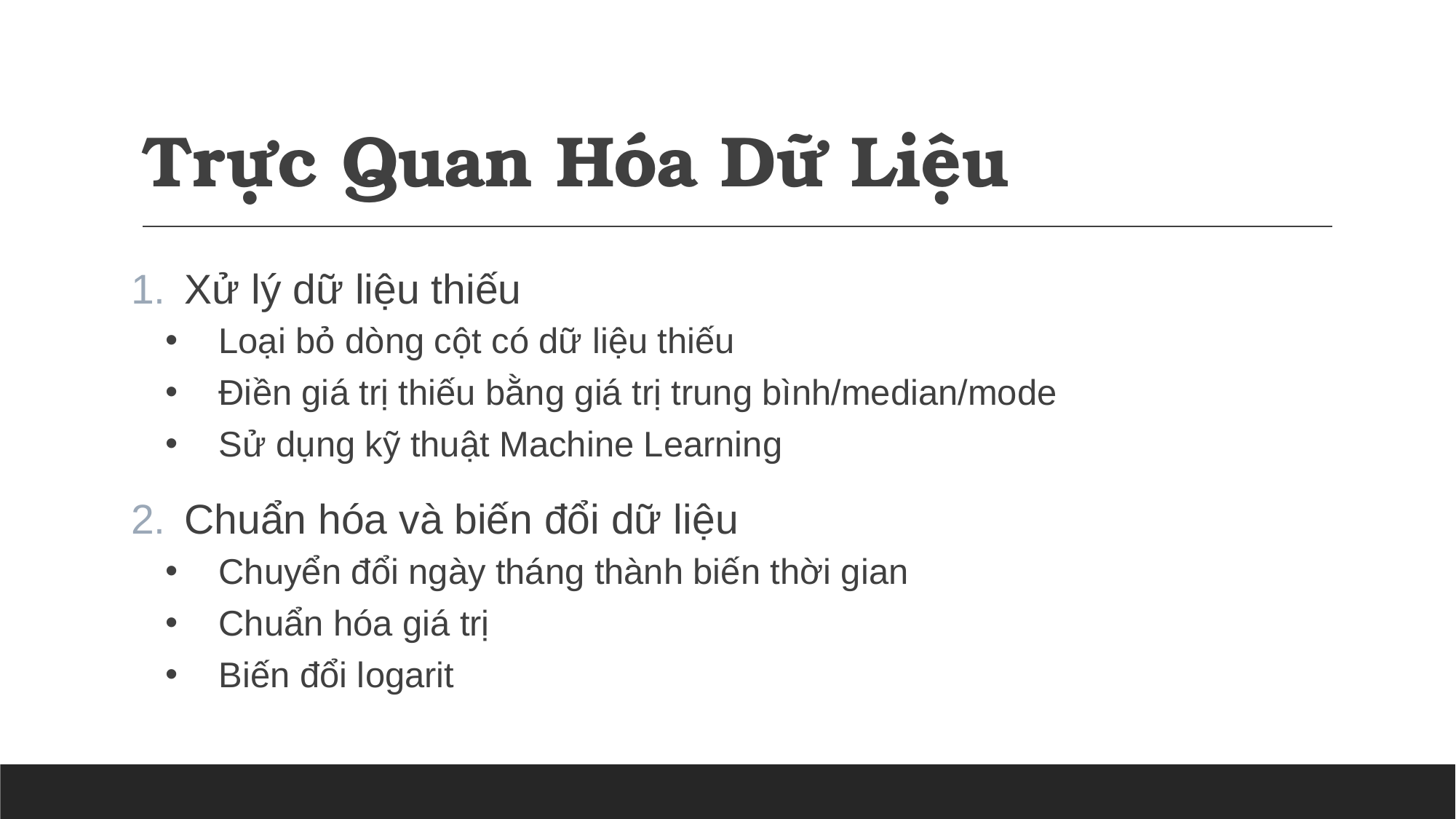

# Trực Quan Hóa Dữ Liệu
Xử lý dữ liệu thiếu
Loại bỏ dòng cột có dữ liệu thiếu
Điền giá trị thiếu bằng giá trị trung bình/median/mode
Sử dụng kỹ thuật Machine Learning
Chuẩn hóa và biến đổi dữ liệu
Chuyển đổi ngày tháng thành biến thời gian
Chuẩn hóa giá trị
Biến đổi logarit